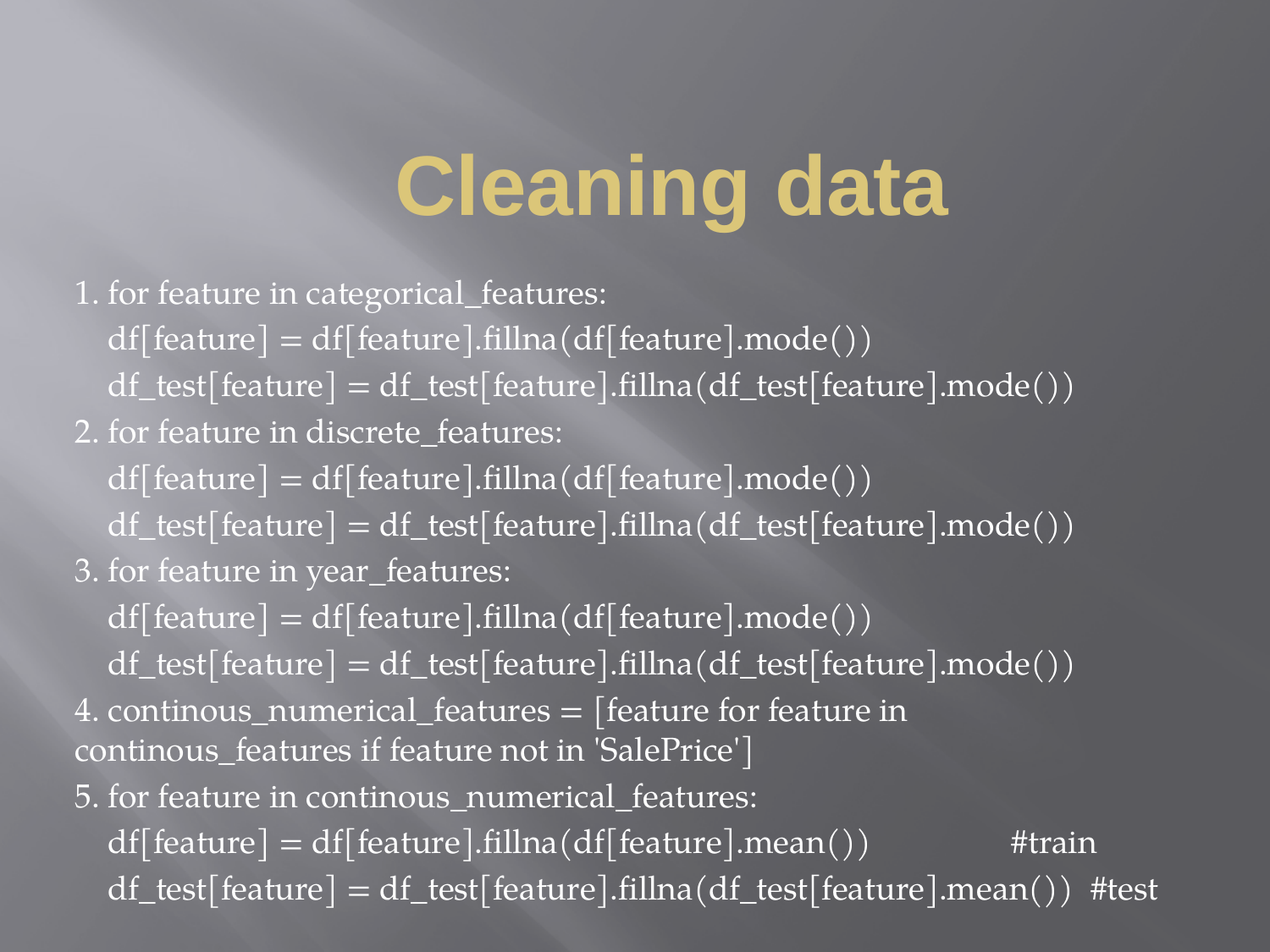

# Cleaning data
1. for feature in categorical_features:
    df[feature] = df[feature].fillna(df[feature].mode())
    df_test[feature] = df_test[feature].fillna(df_test[feature].mode())
2. for feature in discrete_features:
    df[feature] = df[feature].fillna(df[feature].mode())
    df_test[feature] = df_test[feature].fillna(df_test[feature].mode())
3. for feature in year_features:
    df[feature] = df[feature].fillna(df[feature].mode())
    df_test[feature] = df_test[feature].fillna(df_test[feature].mode())
4. continous_numerical_features = [feature for feature in continous_features if feature not in 'SalePrice']
5. for feature in continous_numerical_features:
    df[feature] = df[feature].fillna(df[feature].mean())                 #train
    df_test[feature] = df_test[feature].fillna(df_test[feature].mean())  #test